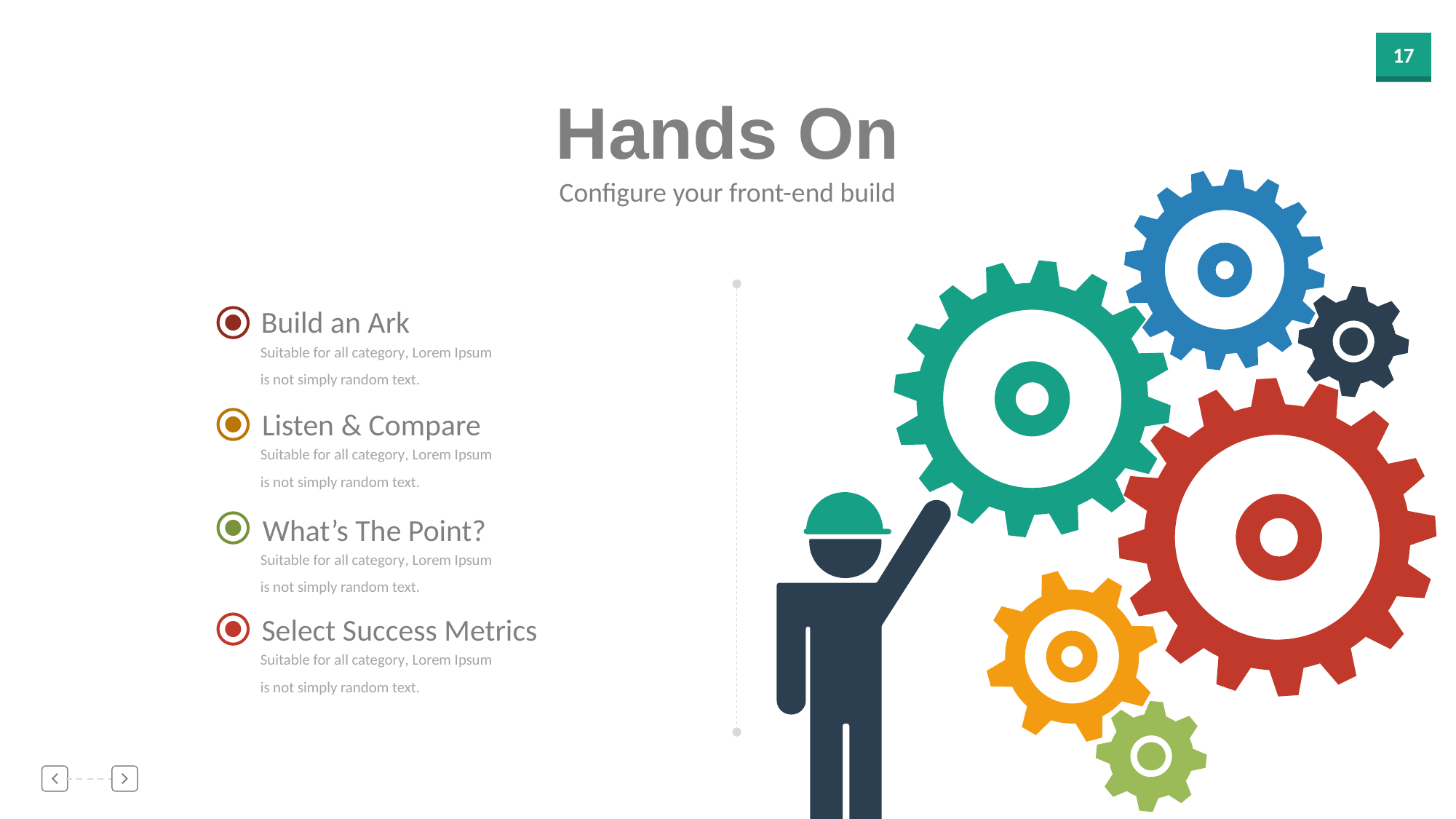

Hands On
Configure your front-end build

Build an Ark
Suitable for all category, Lorem Ipsum is not simply random text.

Listen & Compare
Suitable for all category, Lorem Ipsum is not simply random text.

What’s The Point?
Suitable for all category, Lorem Ipsum is not simply random text.

Select Success Metrics
Suitable for all category, Lorem Ipsum is not simply random text.